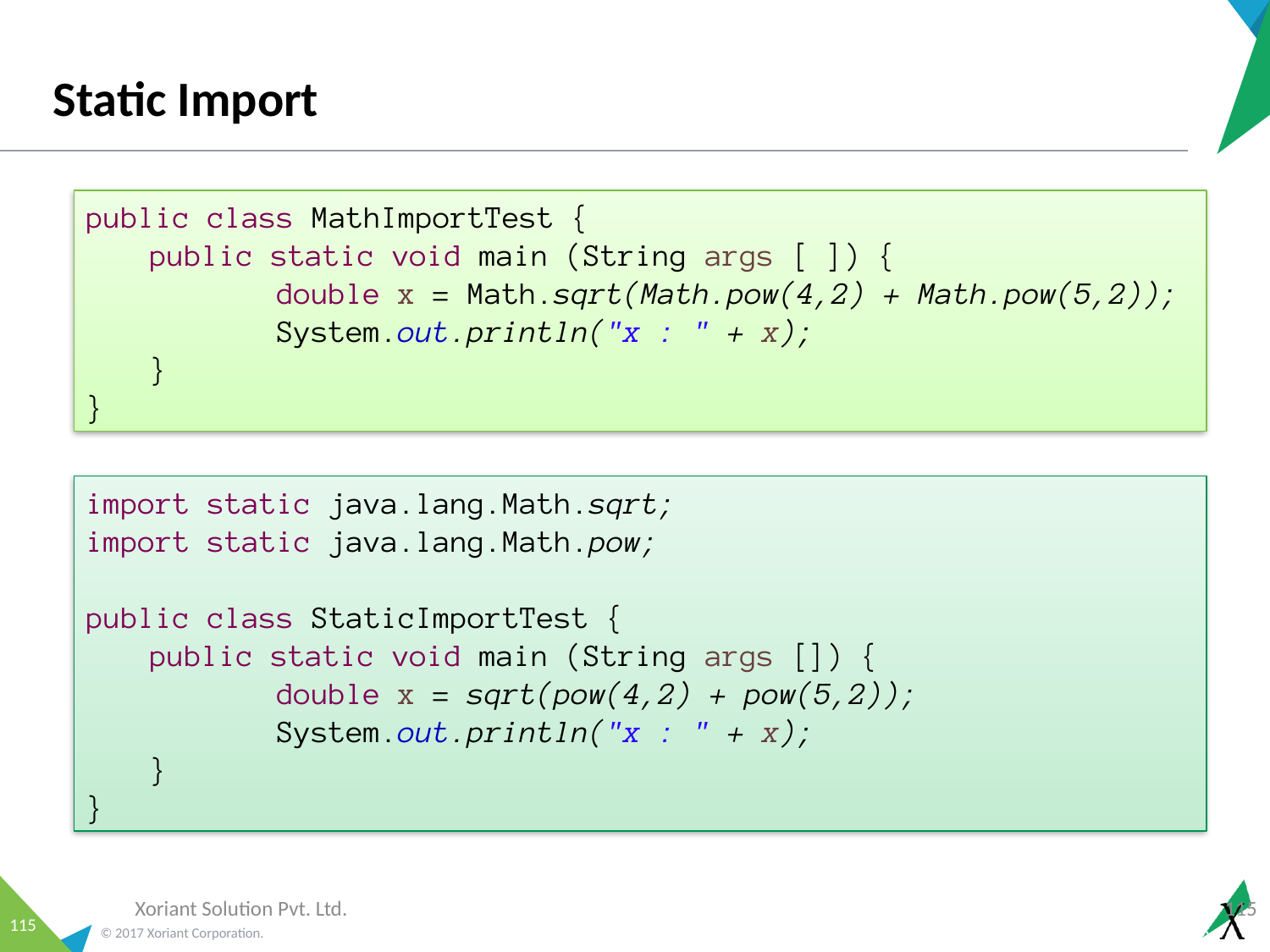

# Static Import
public class MathImportTest {
public static void main (String args [ ]) {
	double x = Math.sqrt(Math.pow(4,2) + Math.pow(5,2));
	System.out.println("x : " + x);
}
}
import static java.lang.Math.sqrt;
import static java.lang.Math.pow;

public class StaticImportTest {
public static void main (String args []) {
	double x = sqrt(pow(4,2) + pow(5,2));
	System.out.println("x : " + x);
}
}
Xoriant Solution Pvt. Ltd.
115